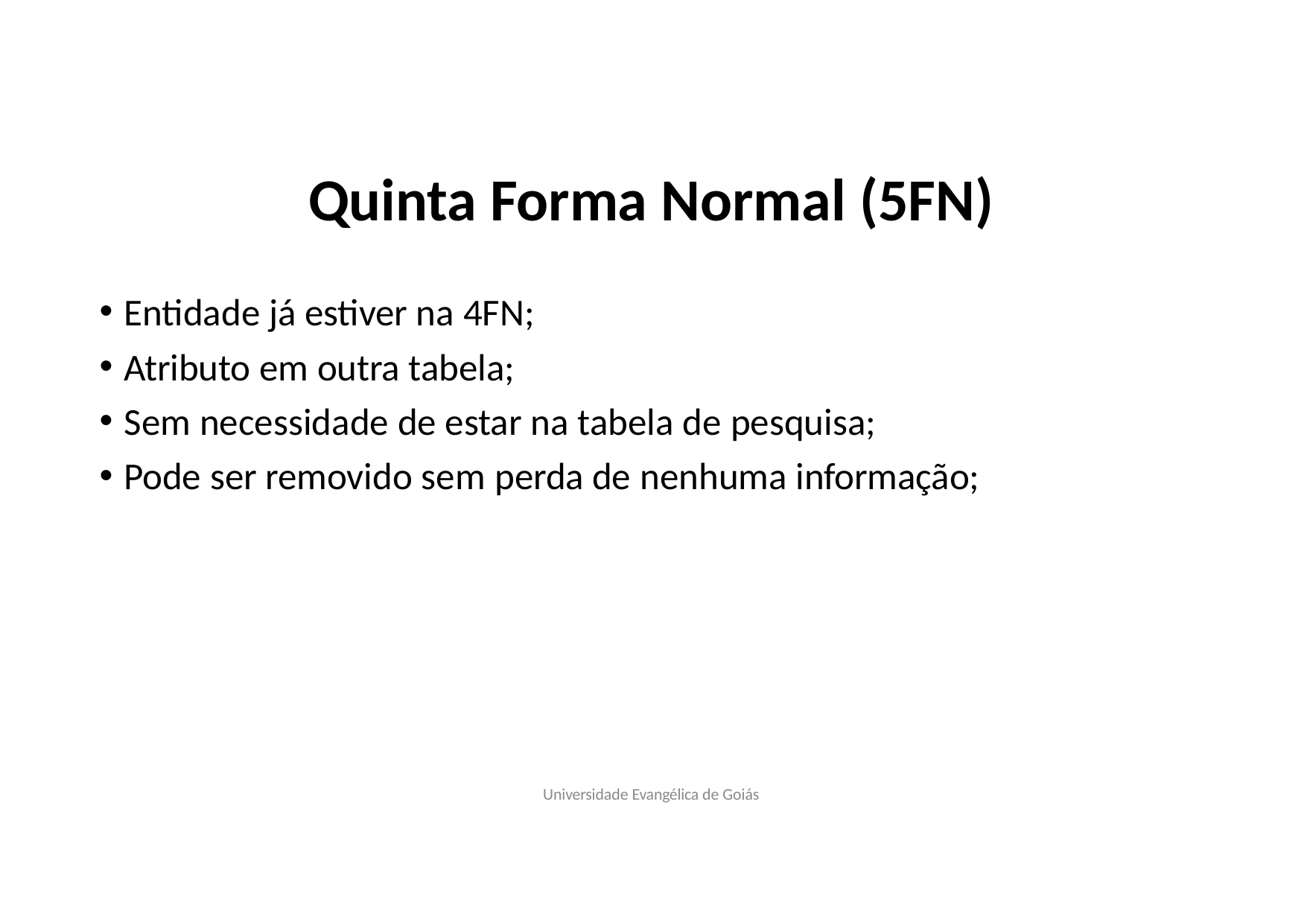

# Quinta Forma Normal (5FN)
Entidade já estiver na 4FN;
Atributo em outra tabela;
Sem necessidade de estar na tabela de pesquisa;
Pode ser removido sem perda de nenhuma informação;
Universidade Evangélica de Goiás